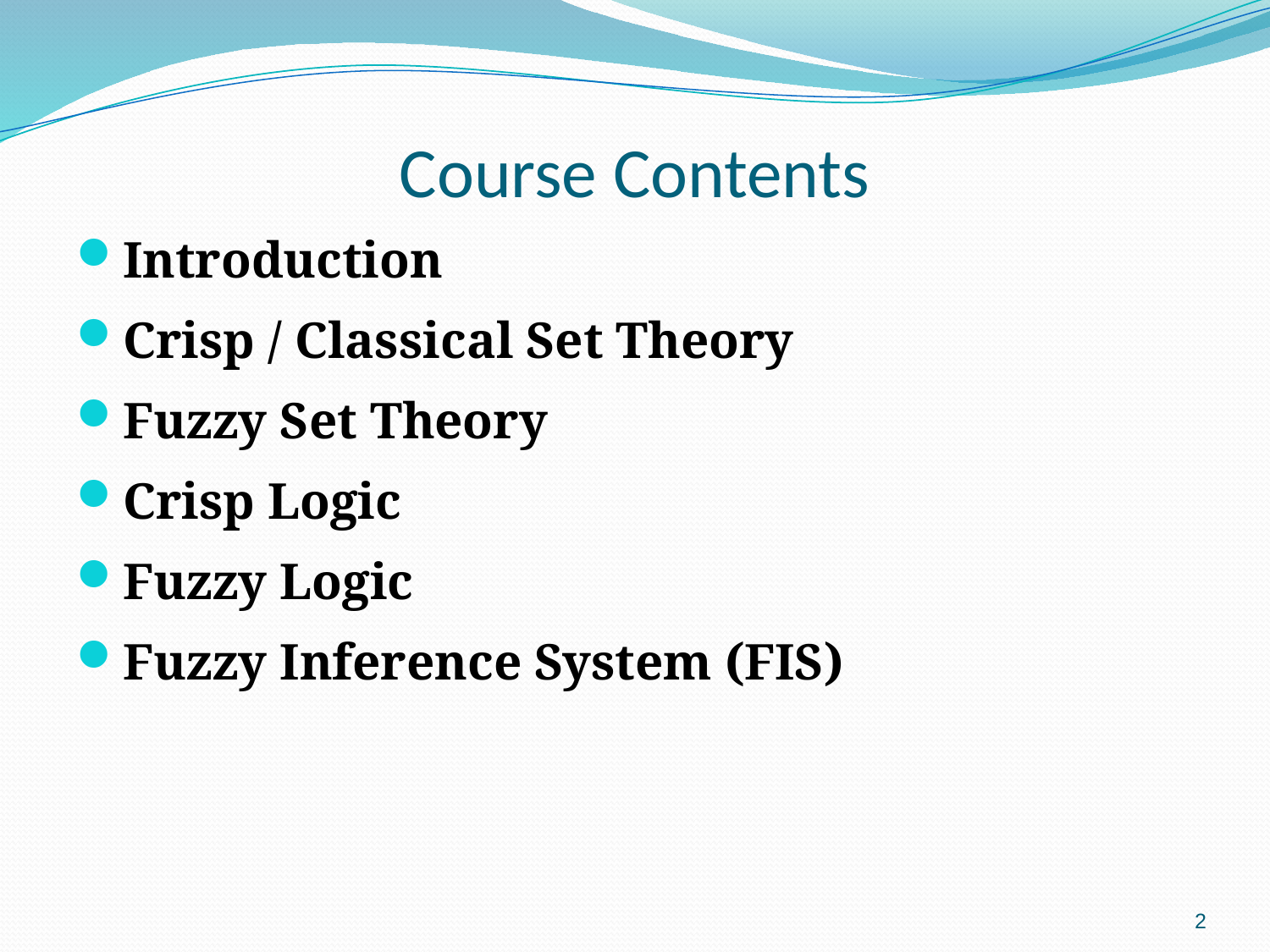

# Course Contents
Introduction
Crisp / Classical Set Theory
Fuzzy Set Theory
Crisp Logic
Fuzzy Logic
Fuzzy Inference System (FIS)
2